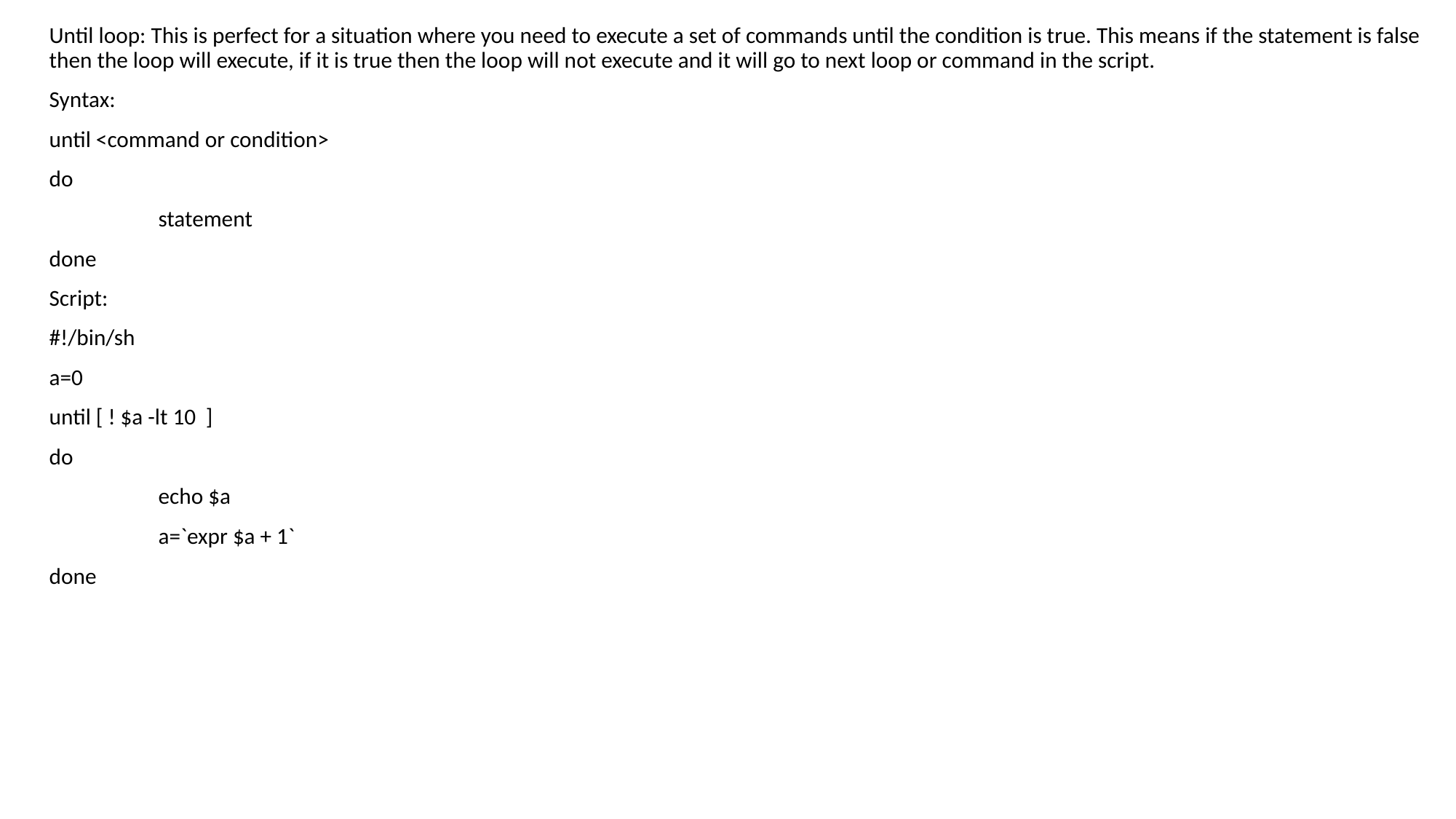

Until loop: This is perfect for a situation where you need to execute a set of commands until the condition is true. This means if the statement is false then the loop will execute, if it is true then the loop will not execute and it will go to next loop or command in the script.
Syntax:
until <command or condition>
do
	statement
done
Script:
#!/bin/sh
a=0
until [ ! $a -lt 10  ]
do
	echo $a
	a=`expr $a + 1`
done